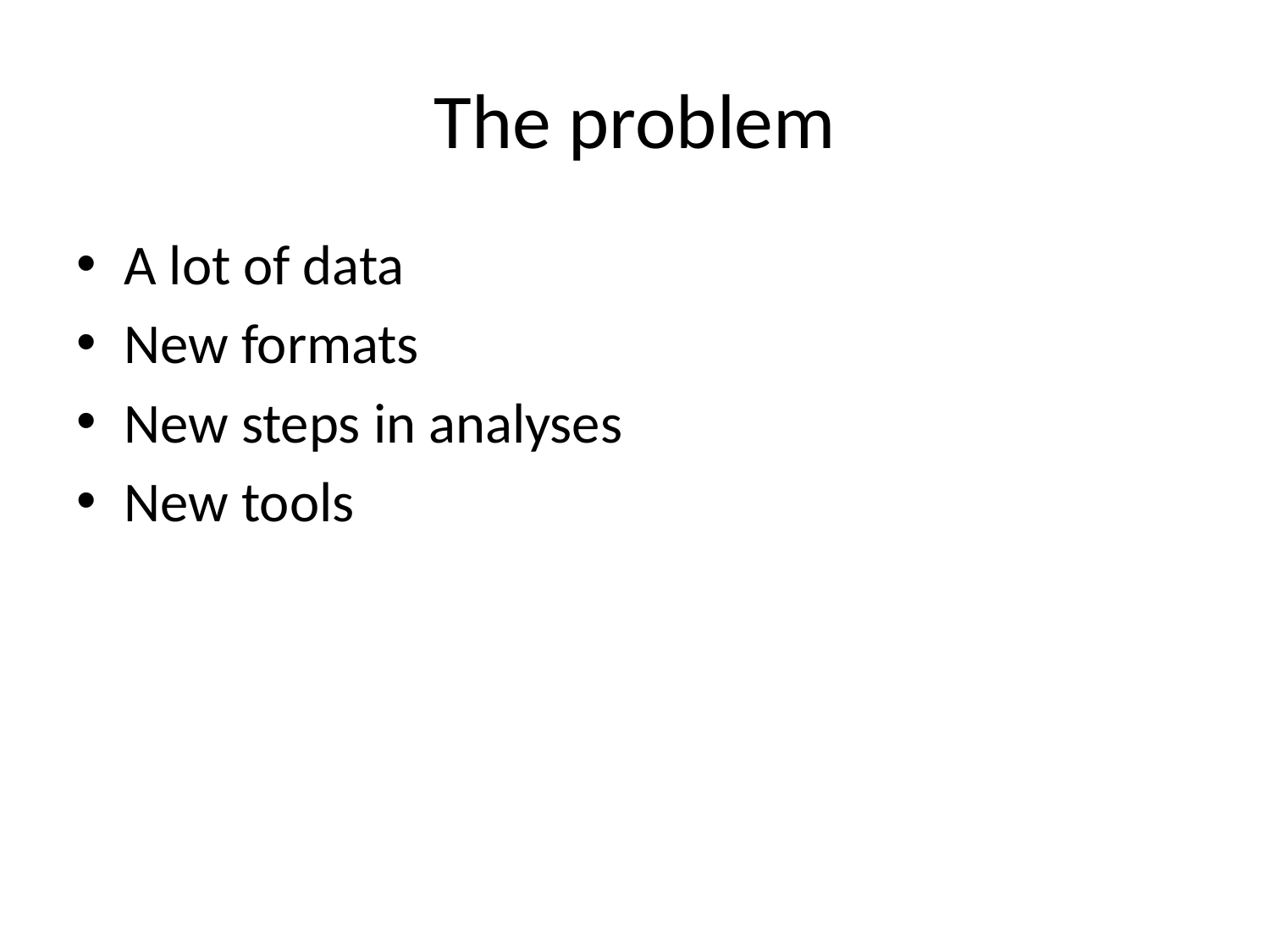

# The problem
A lot of data
New formats
New steps in analyses
New tools